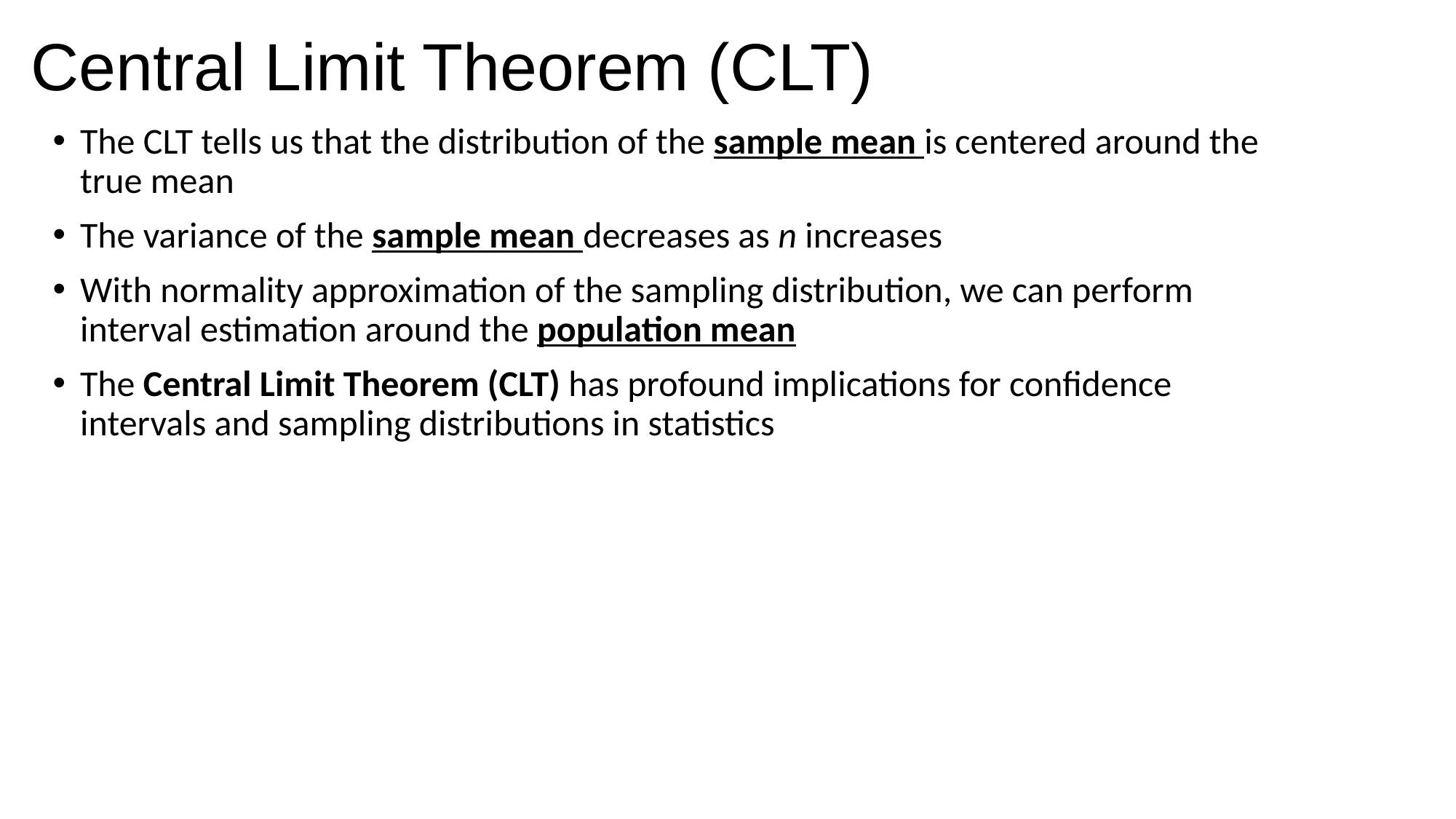

# Central Limit Theorem (CLT)
The CLT tells us that the distribution of the sample mean is centered around the true mean
The variance of the sample mean decreases as n increases
With normality approximation of the sampling distribution, we can perform interval estimation around the population mean
The Central Limit Theorem (CLT) has profound implications for confidence intervals and sampling distributions in statistics